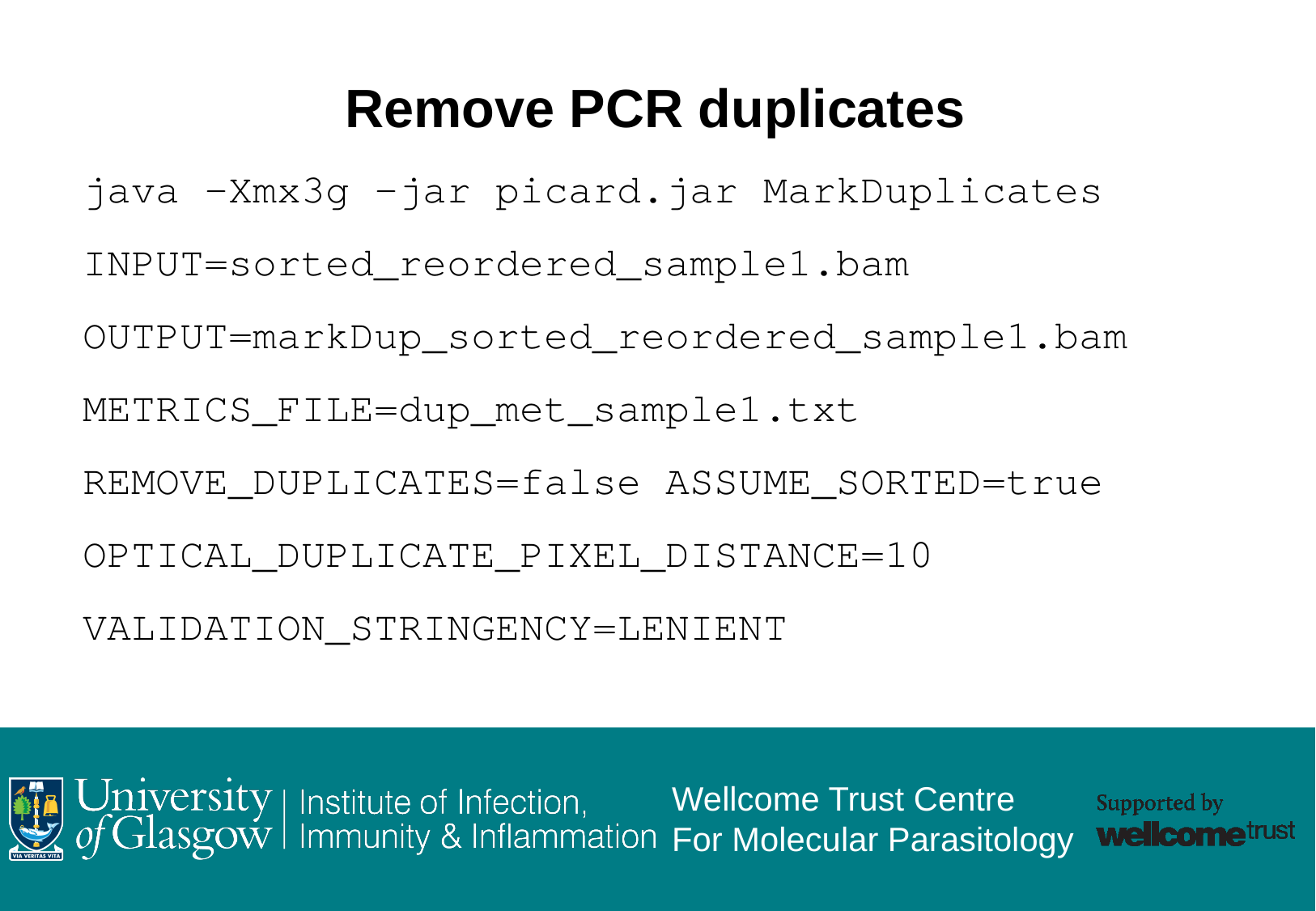

Remove PCR duplicates
java –Xmx3g –jar picard.jar MarkDuplicates INPUT=sorted_reordered_sample1.bam OUTPUT=markDup_sorted_reordered_sample1.bam METRICS_FILE=dup_met_sample1.txt REMOVE_DUPLICATES=false ASSUME_SORTED=true OPTICAL_DUPLICATE_PIXEL_DISTANCE=10 VALIDATION_STRINGENCY=LENIENT